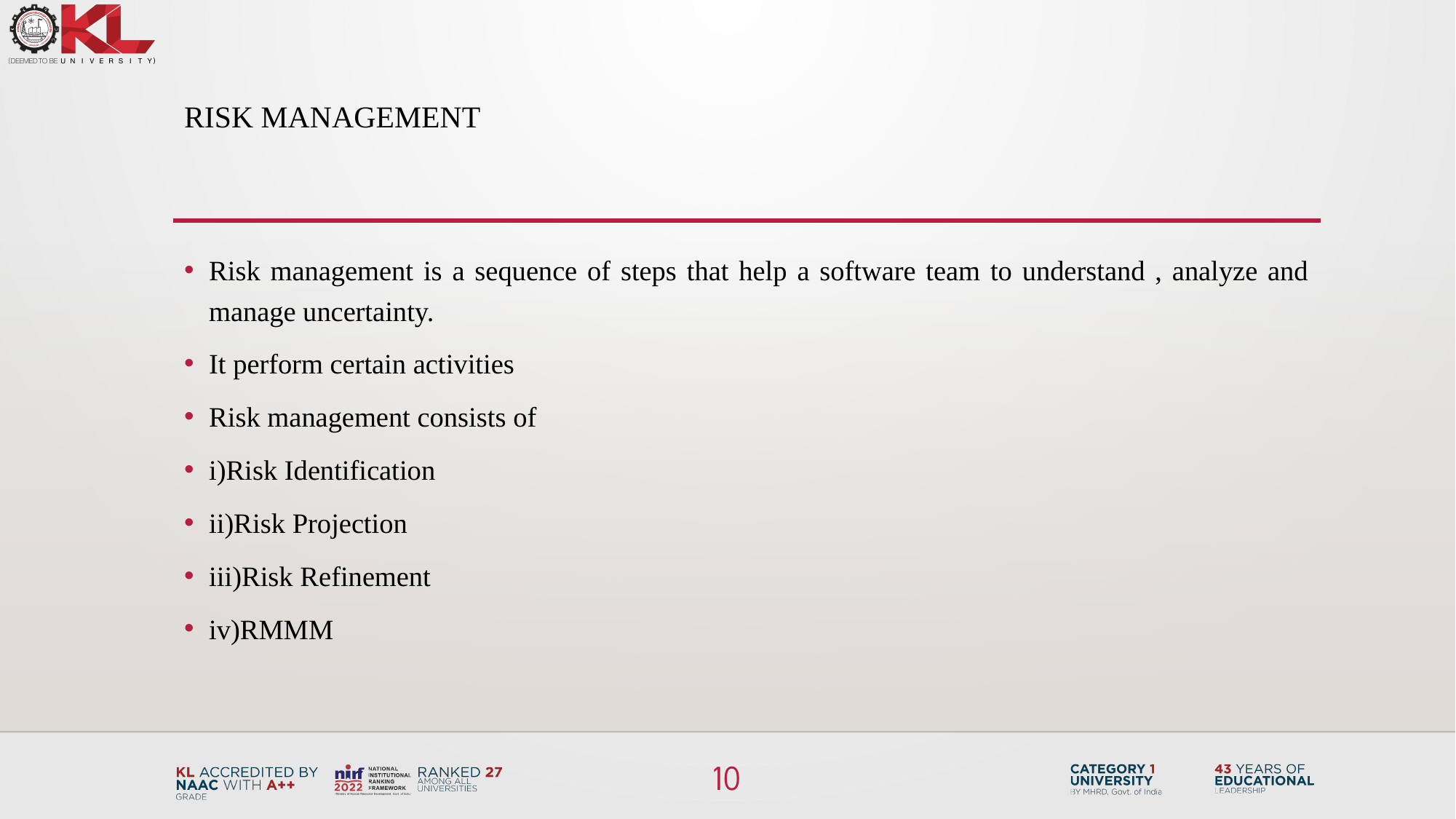

# Risk management
Risk management is a sequence of steps that help a software team to understand , analyze and manage uncertainty.
It perform certain activities
Risk management consists of
i)Risk Identification
ii)Risk Projection
iii)Risk Refinement
iv)RMMM

10